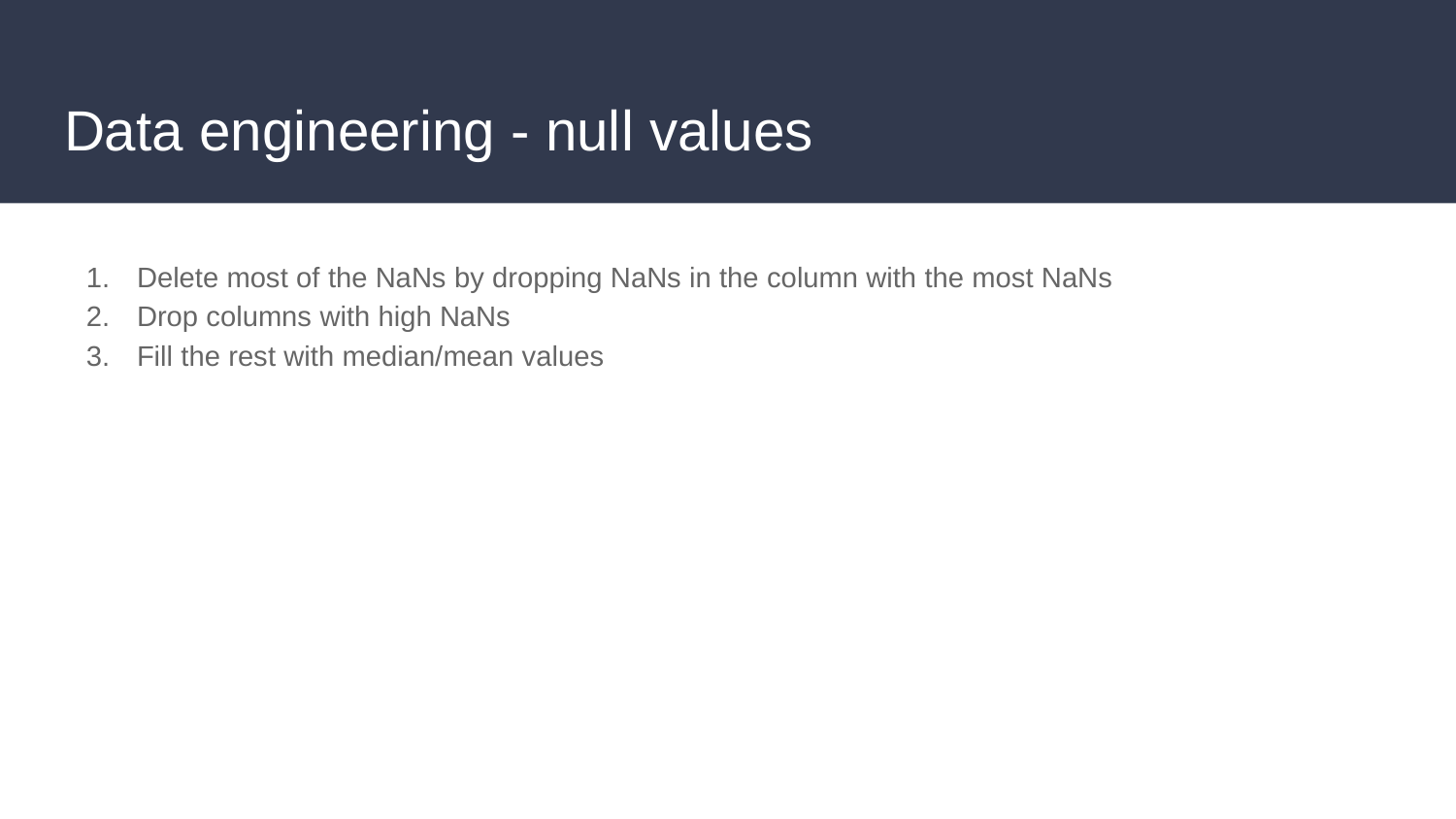

# Data engineering - null values
Delete most of the NaNs by dropping NaNs in the column with the most NaNs
Drop columns with high NaNs
Fill the rest with median/mean values